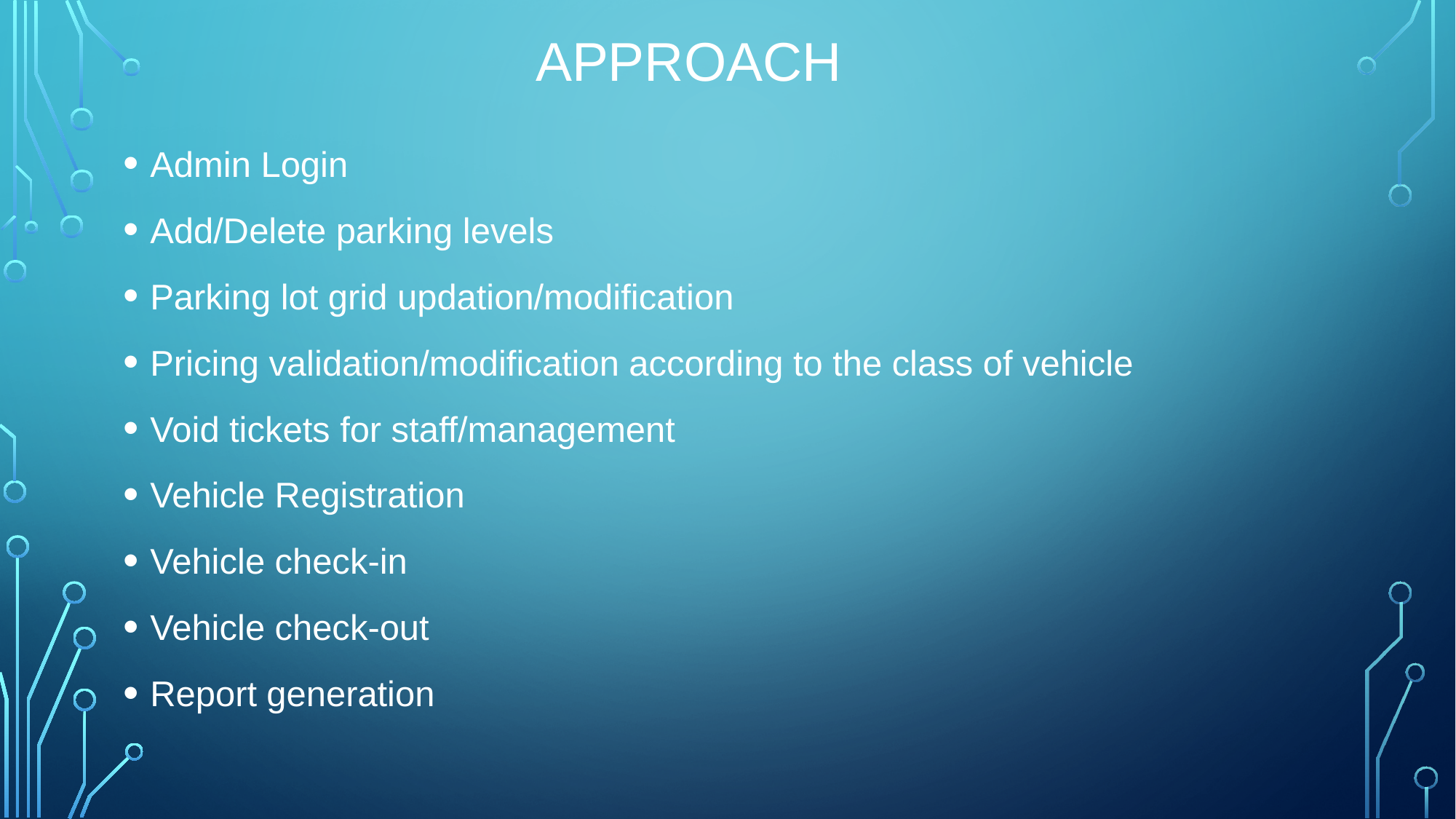

# APPROACH
Admin Login
Add/Delete parking levels
Parking lot grid updation/modification
Pricing validation/modification according to the class of vehicle
Void tickets for staff/management
Vehicle Registration
Vehicle check-in
Vehicle check-out
Report generation